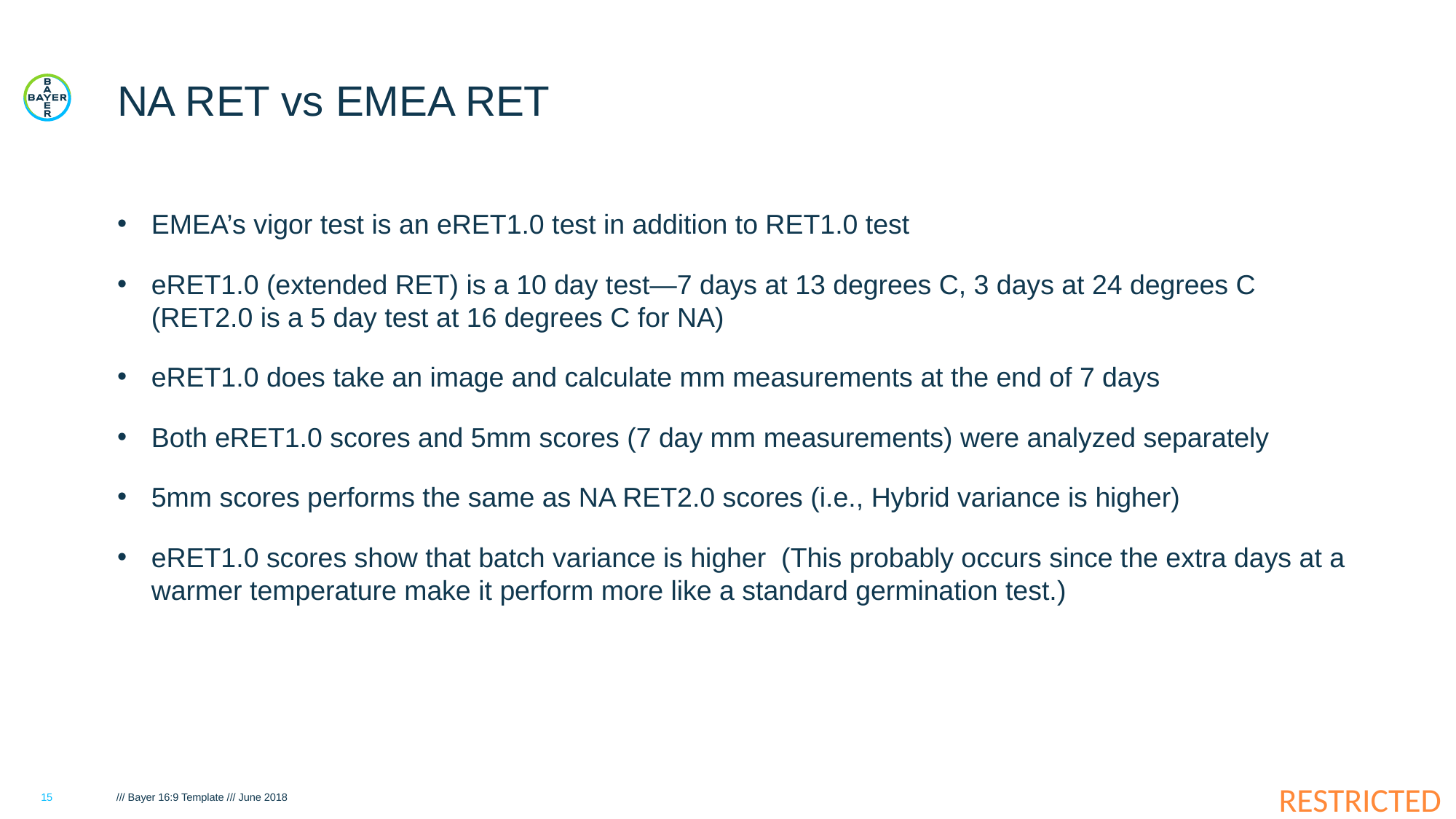

# NA RET vs EMEA RET

EMEA’s vigor test is an eRET1.0 test in addition to RET1.0 test
eRET1.0 (extended RET) is a 10 day test—7 days at 13 degrees C, 3 days at 24 degrees C                  (RET2.0 is a 5 day test at 16 degrees C for NA)
eRET1.0 does take an image and calculate mm measurements at the end of 7 days
Both eRET1.0 scores and 5mm scores (7 day mm measurements) were analyzed separately
5mm scores performs the same as NA RET2.0 scores (i.e., Hybrid variance is higher)
eRET1.0 scores show that batch variance is higher  (This probably occurs since the extra days at a warmer temperature make it perform more like a standard germination test.)
15
/// Bayer 16:9 Template /// June 2018